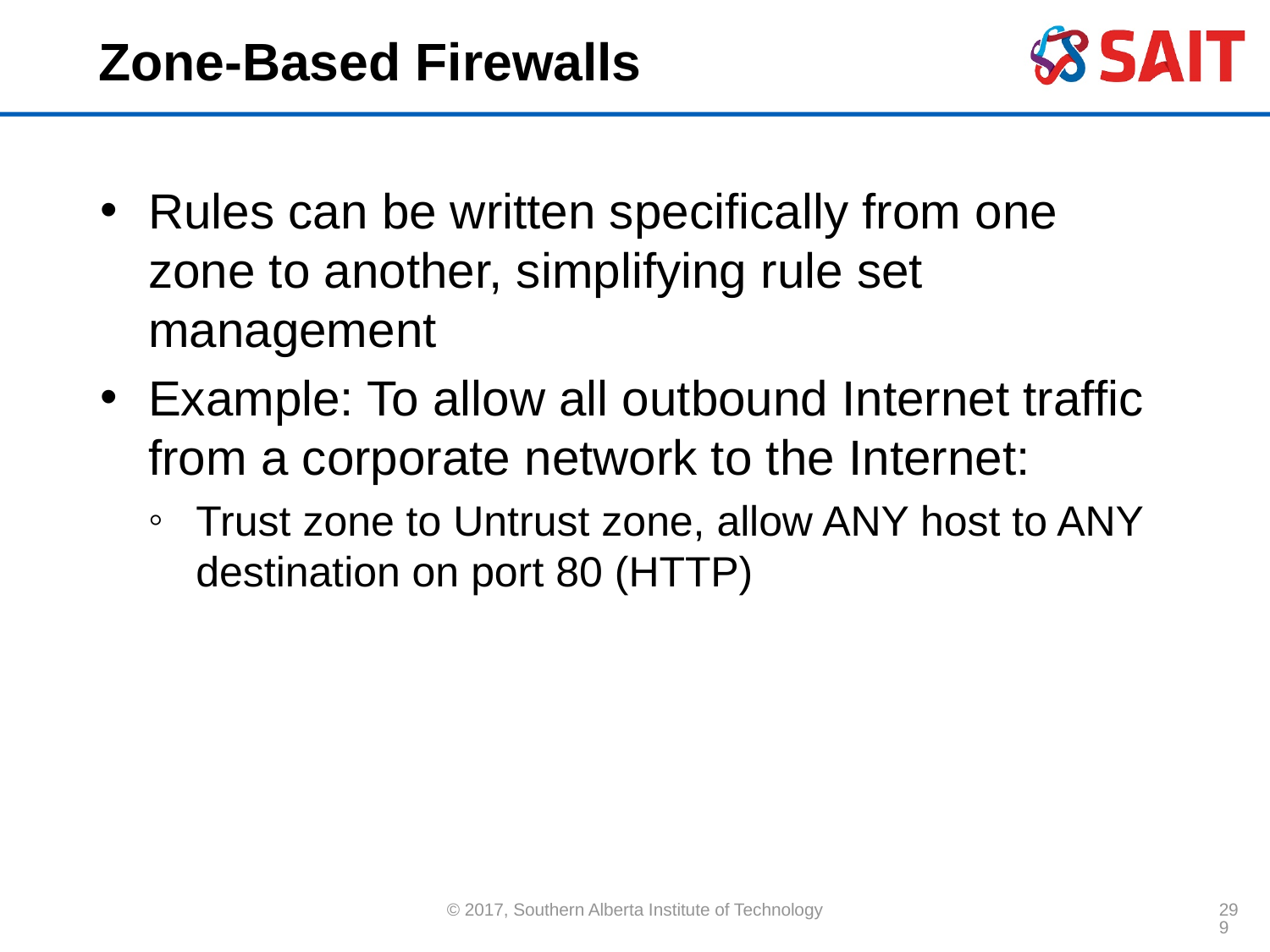

# Zone-Based Firewalls
Rules can be written specifically from one zone to another, simplifying rule set management
Example: To allow all outbound Internet traffic from a corporate network to the Internet:
Trust zone to Untrust zone, allow ANY host to ANY destination on port 80 (HTTP)